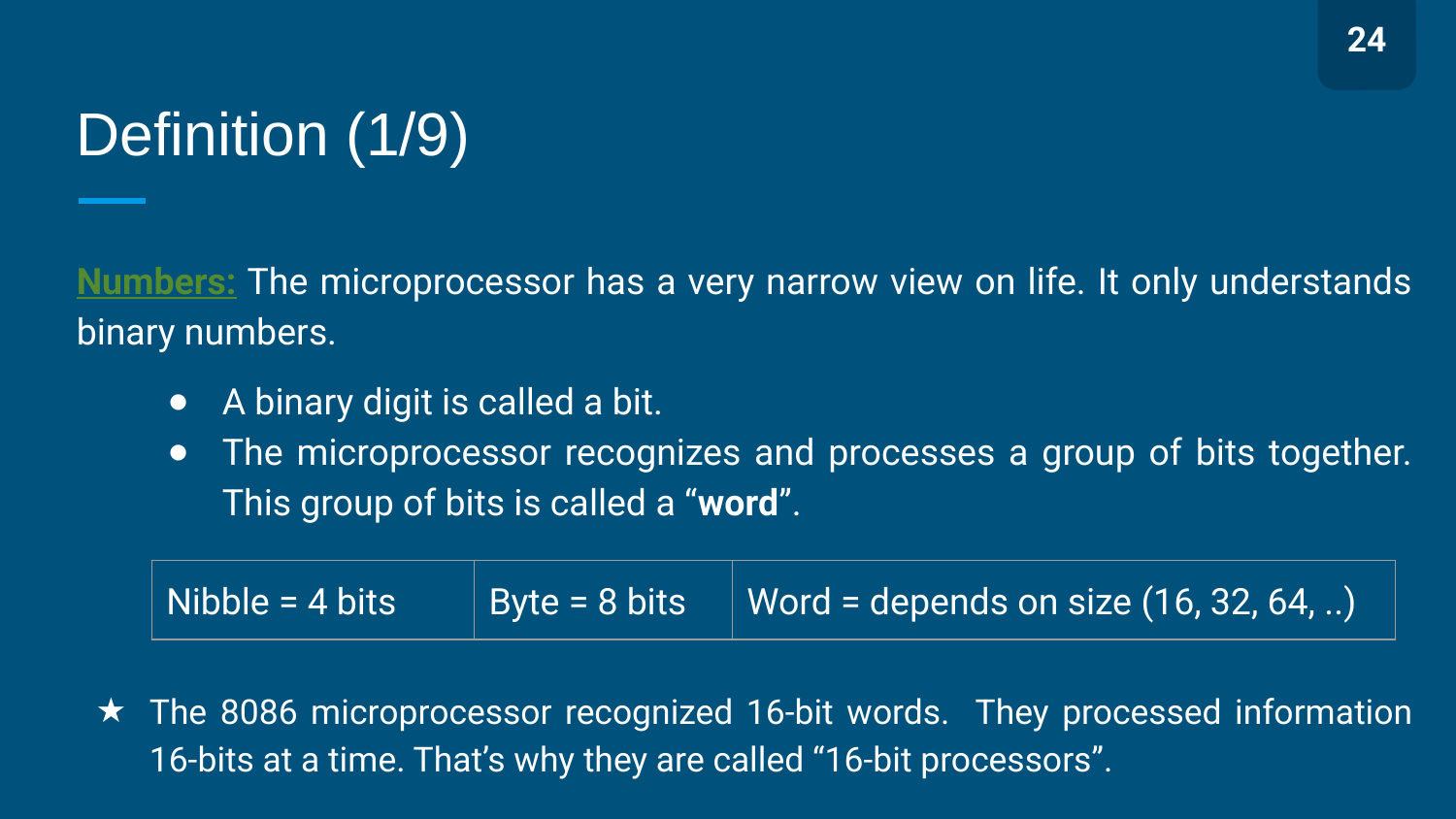

24
# Definition (1/9)
Numbers: The microprocessor has a very narrow view on life. It only understands binary numbers.
A binary digit is called a bit.
The microprocessor recognizes and processes a group of bits together. This group of bits is called a “word”.

The 8086 microprocessor recognized 16-bit words.  They processed information 16-bits at a time. That’s why they are called “16-bit processors”.

| Nibble = 4 bits | Byte = 8 bits | Word = depends on size (16, 32, 64, ..) |
| --- | --- | --- |